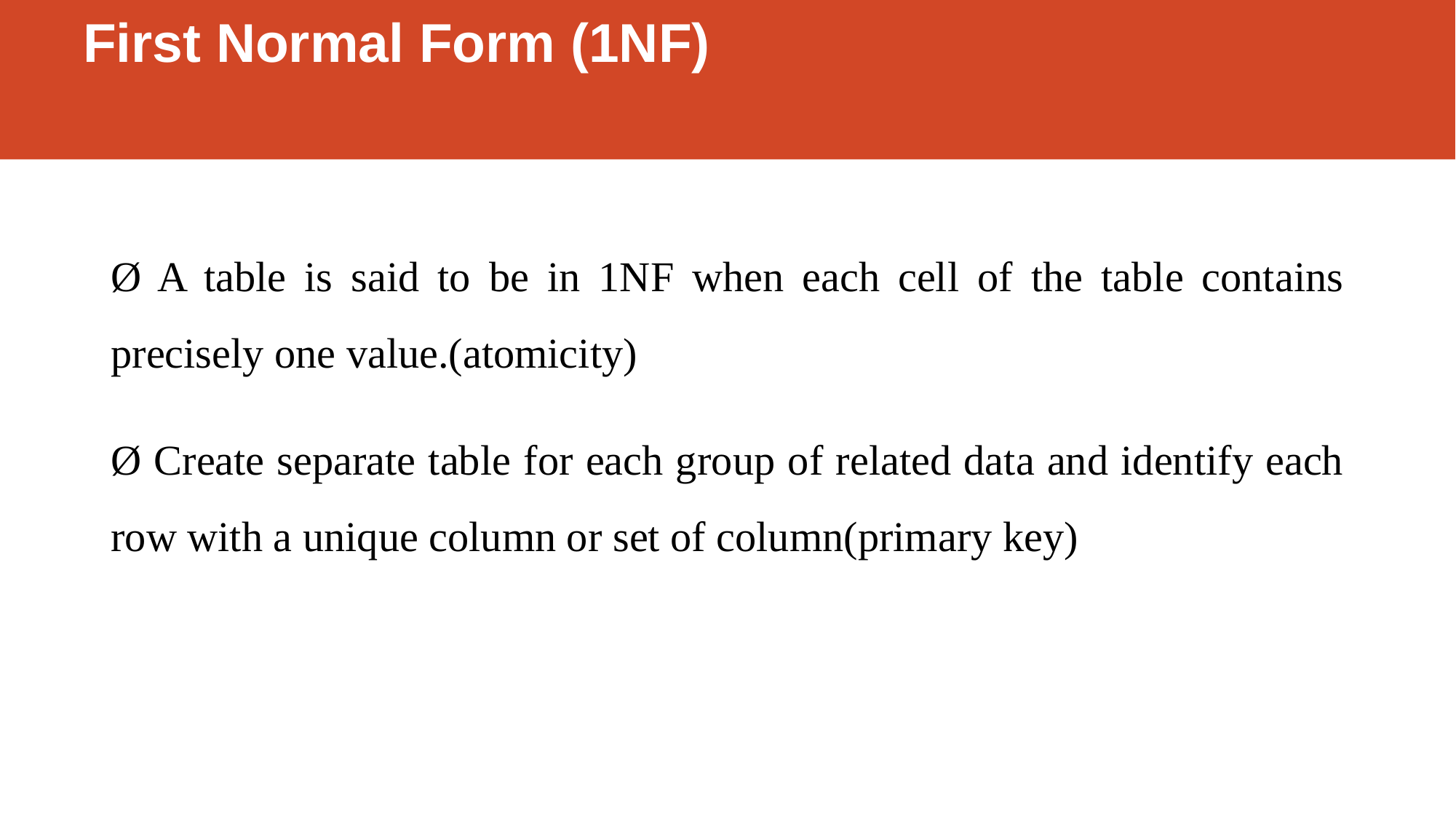

# First Normal Form (1NF)
Ø A table is said to be in 1NF when each cell of the table contains precisely one value.(atomicity)
Ø Create separate table for each group of related data and identify each row with a unique column or set of column(primary key)